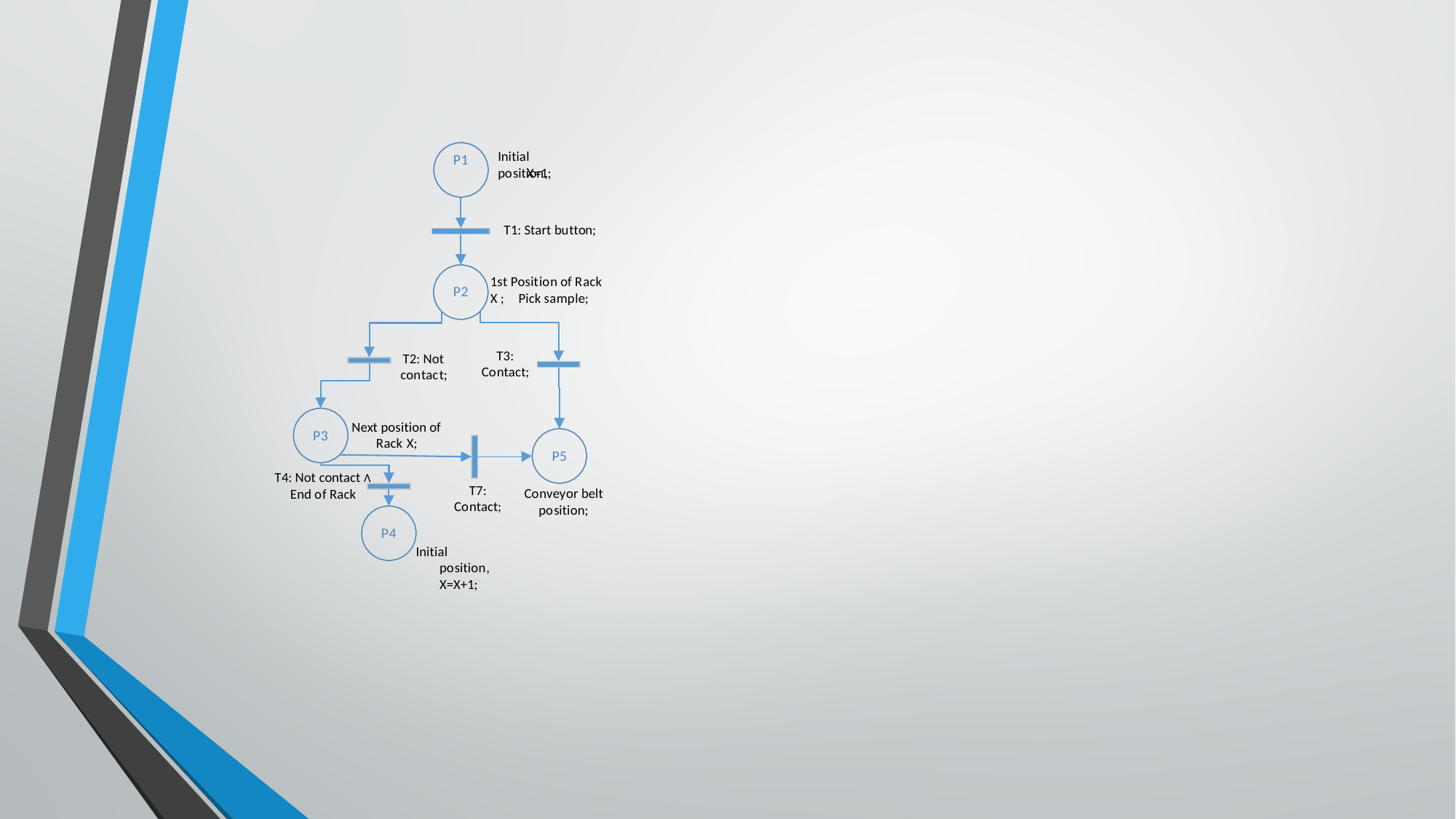

Initial position,
P1
X=1;

T1: Start button;

1st Position of Rack X ;
P2
Pick sample;

T3:
T2: Not

Contact;

contact;

Next position of
P3

Rack X;

P5

T4: Not contact Ʌ

T7:
Contact;

Conveyor belt
End of Rack

position;

P4
Initial position, X=X+1;